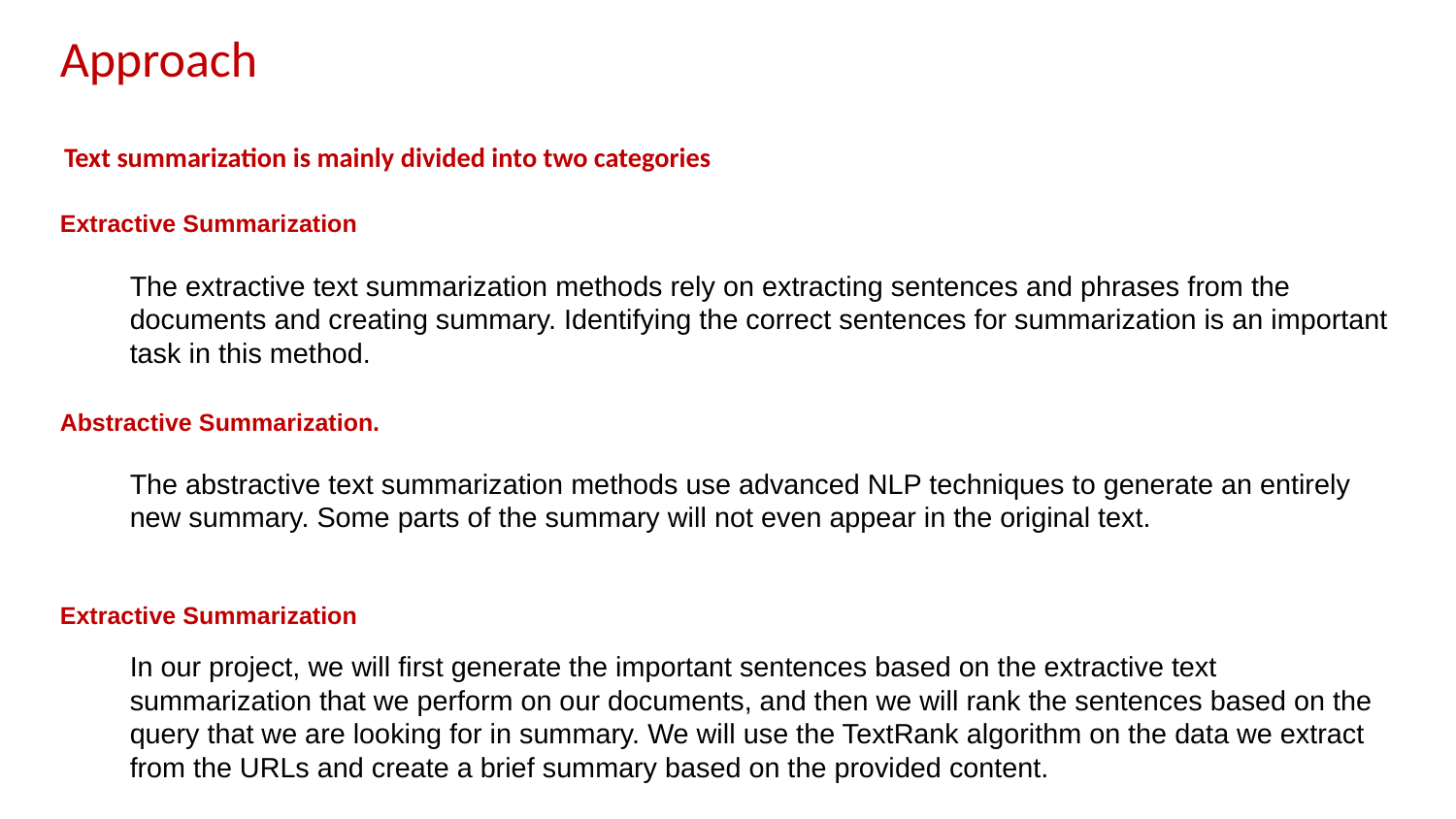

Approach
 Text summarization is mainly divided into two categories

Extractive Summarization

The extractive text summarization methods rely on extracting sentences and phrases from the documents and creating summary. Identifying the correct sentences for summarization is an important task in this method.

Abstractive Summarization.

The abstractive text summarization methods use advanced NLP techniques to generate an entirely new summary. Some parts of the summary will not even appear in the original text.

Extractive Summarization

In our project, we will first generate the important sentences based on the extractive text summarization that we perform on our documents, and then we will rank the sentences based on the query that we are looking for in summary. We will use the TextRank algorithm on the data we extract from the URLs and create a brief summary based on the provided content.